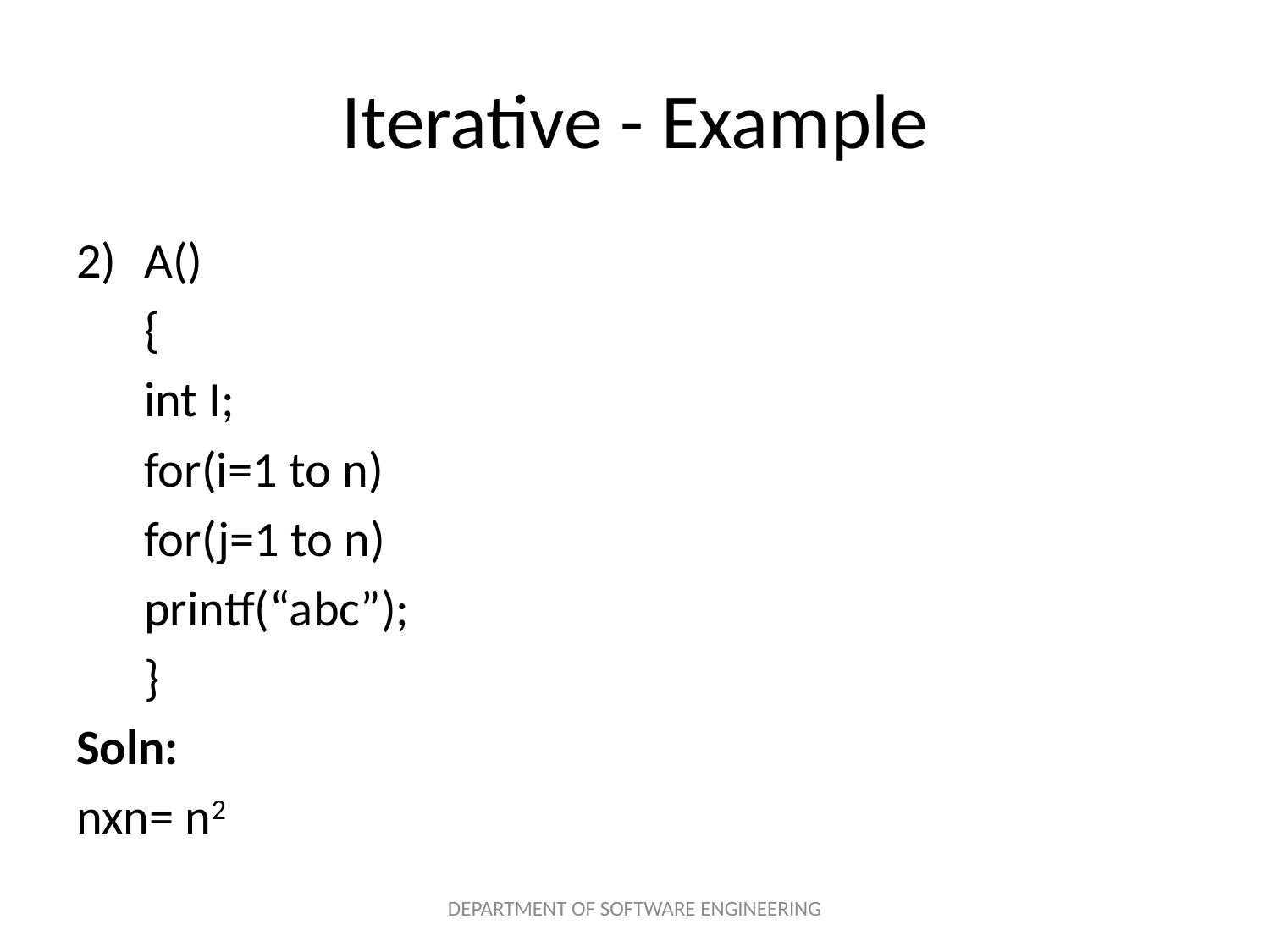

# Iterative - Example
A()
	{
	int I;
	for(i=1 to n)
		for(j=1 to n)
			printf(“abc”);
	}
Soln:
nxn= n2

DEPARTMENT OF SOFTWARE ENGINEERING